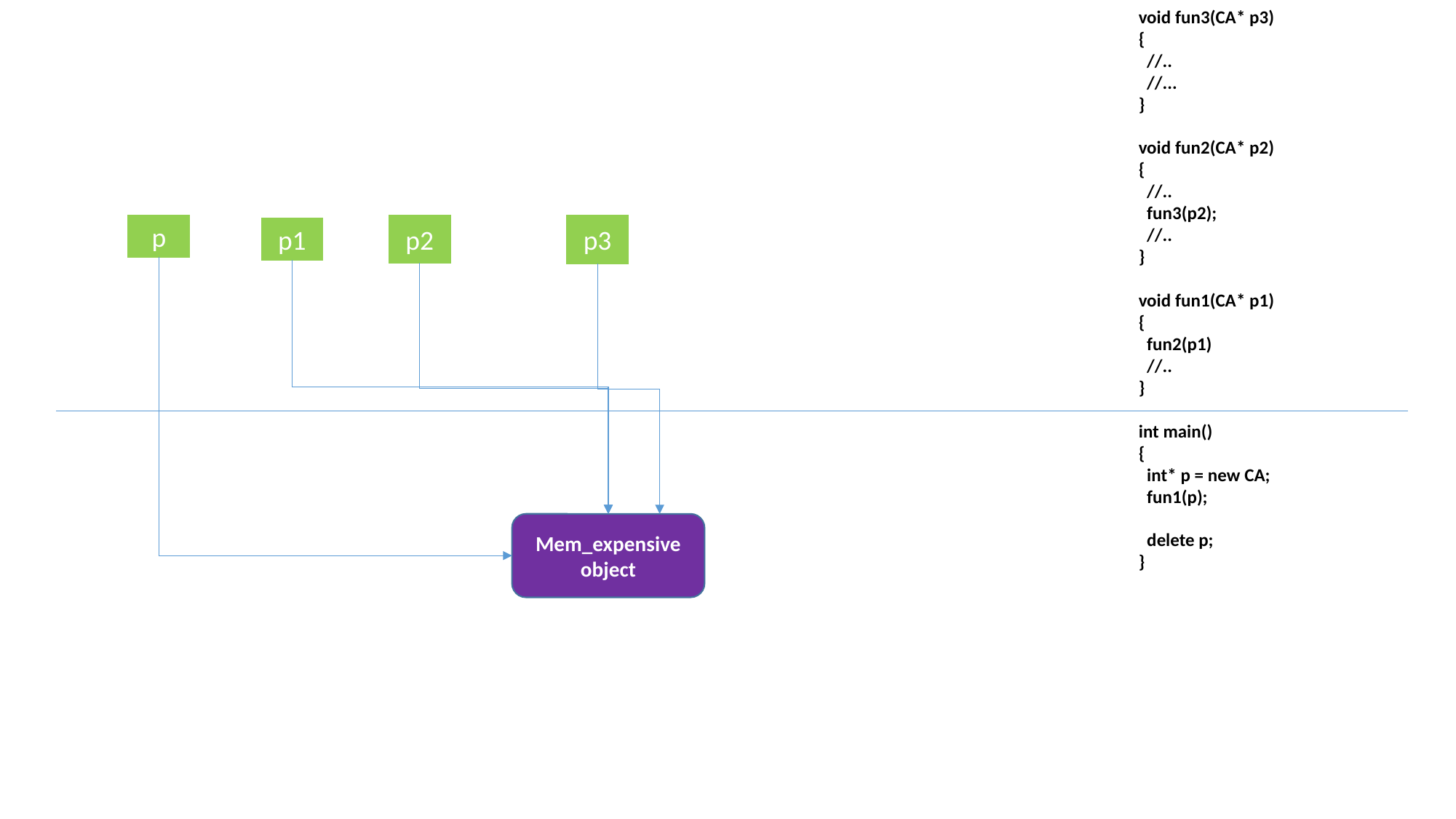

void fun3(CA* p3)
{
  //..
  //...
}

void fun2(CA* p2)
{
  //..
  fun3(p2);
  //..
}

void fun1(CA* p1)
{
  fun2(p1)
  //..
}

int main()
{
  int* p = new CA;
  fun1(p);

  delete p;
}
p
p2
p3
p1
Mem_expensive object